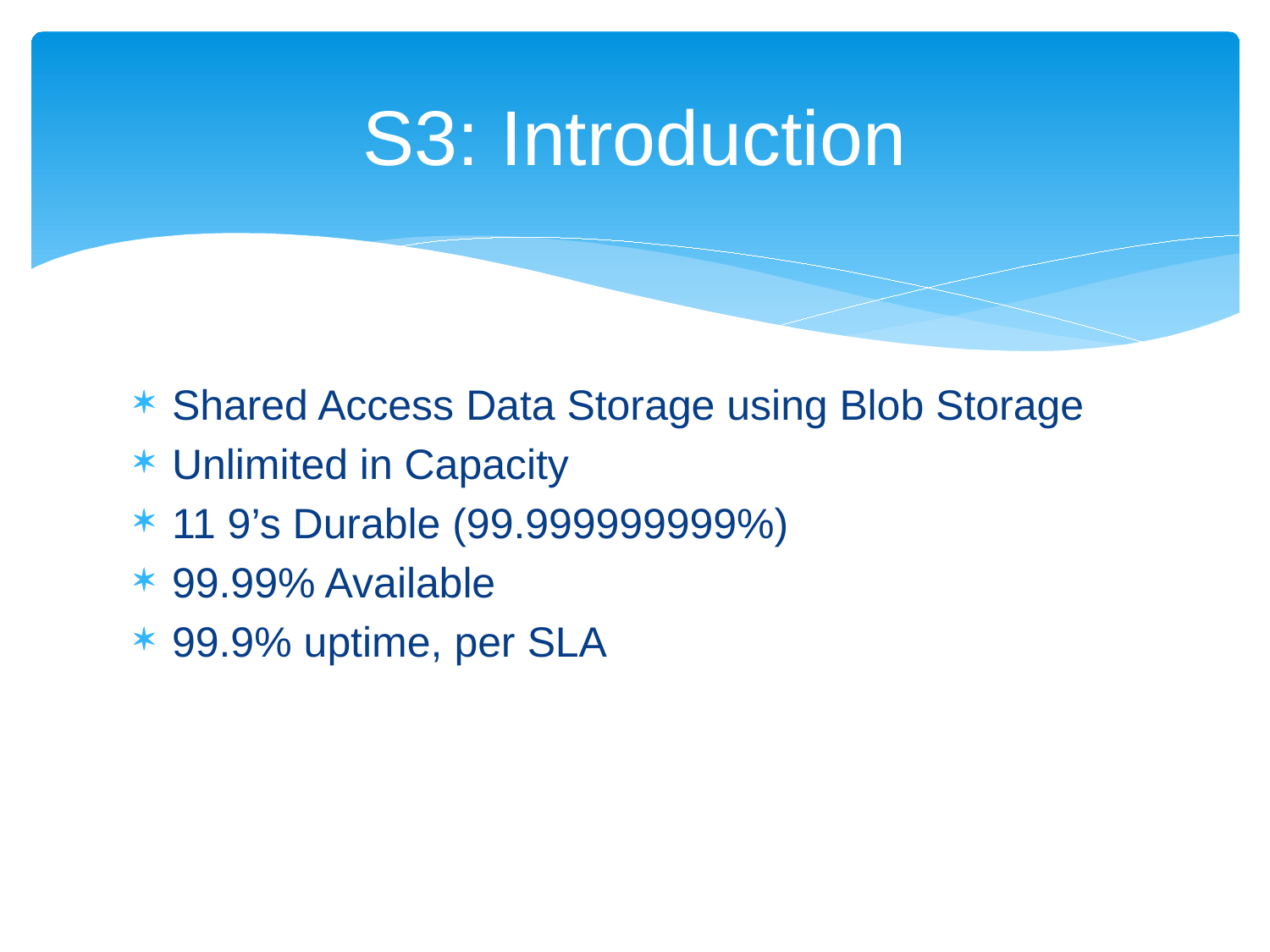

# S3: Introduction
Shared Access Data Storage using Blob Storage
Unlimited in Capacity
11 9’s Durable (99.999999999%)
99.99% Available
99.9% uptime, per SLA